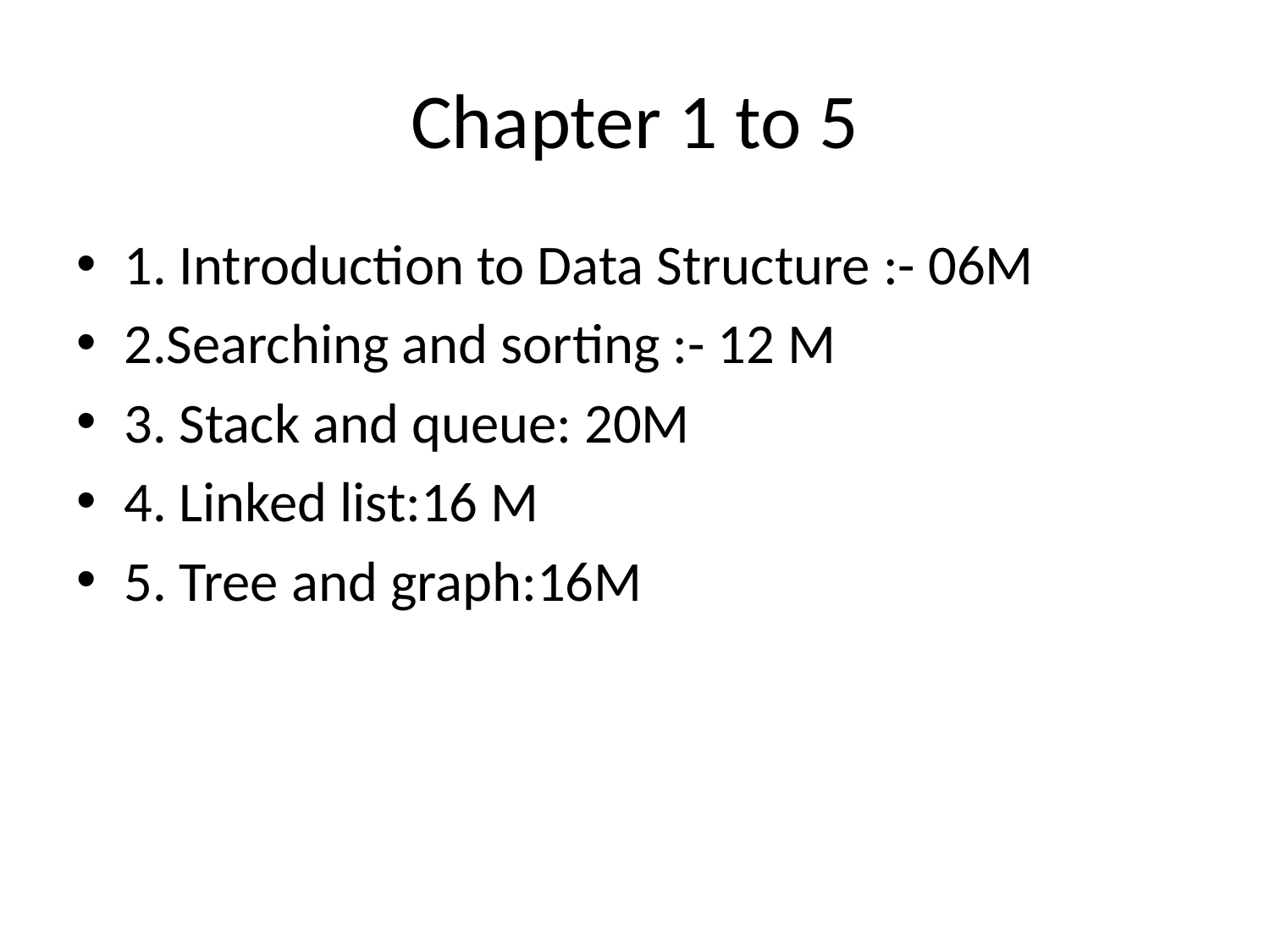

# Chapter 1 to 5
1. Introduction to Data Structure :- 06M
2.Searching and sorting :- 12 M
3. Stack and queue: 20M
4. Linked list:16 M
5. Tree and graph:16M